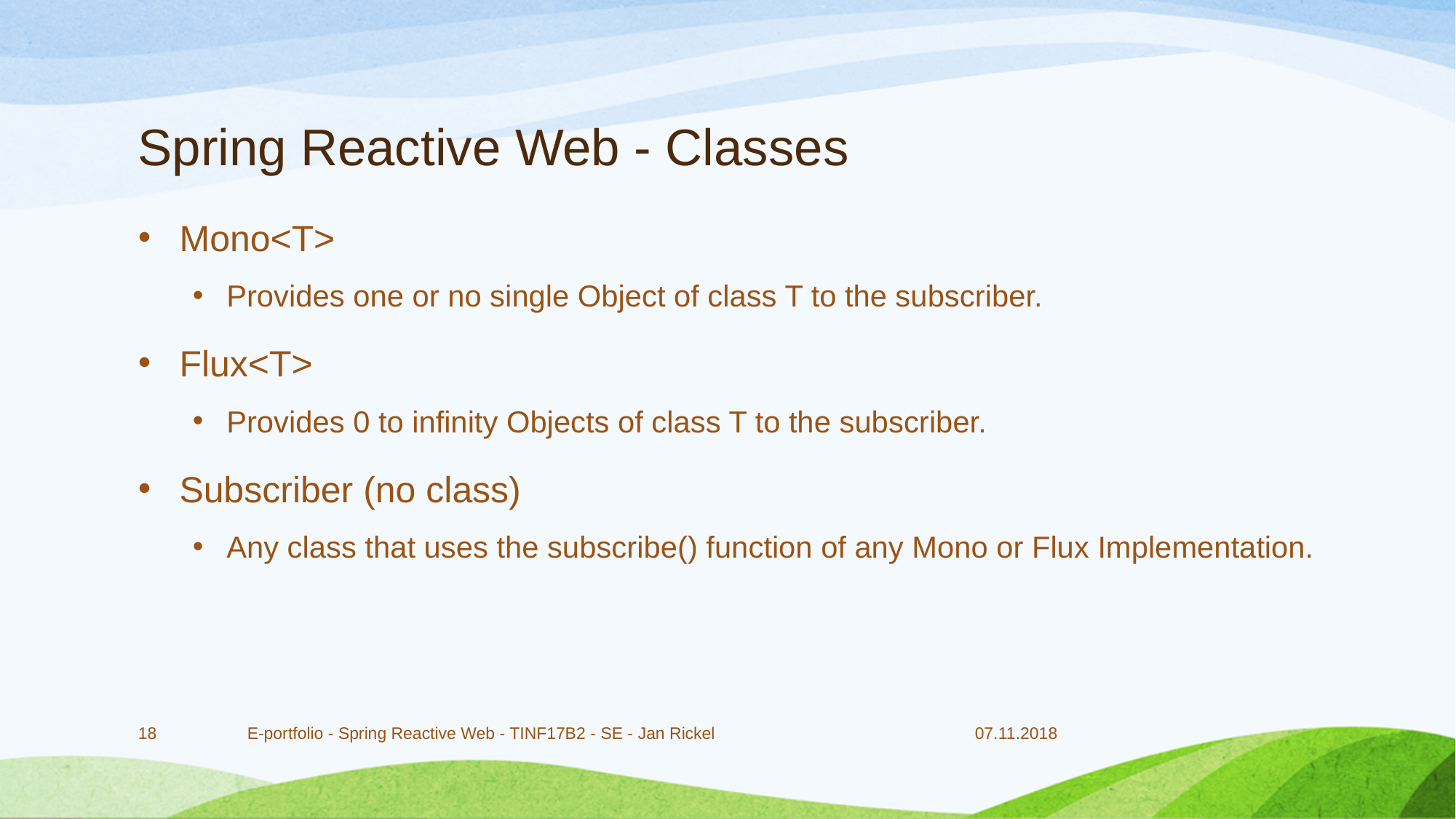

# Spring Reactive Web - Classes
Mono<T>
Provides one or no single Object of class T to the subscriber.
Flux<T>
Provides 0 to infinity Objects of class T to the subscriber.
Subscriber (no class)
Any class that uses the subscribe() function of any Mono or Flux Implementation.

18
E-portfolio - Spring Reactive Web - TINF17B2 - SE - Jan Rickel
07.11.2018